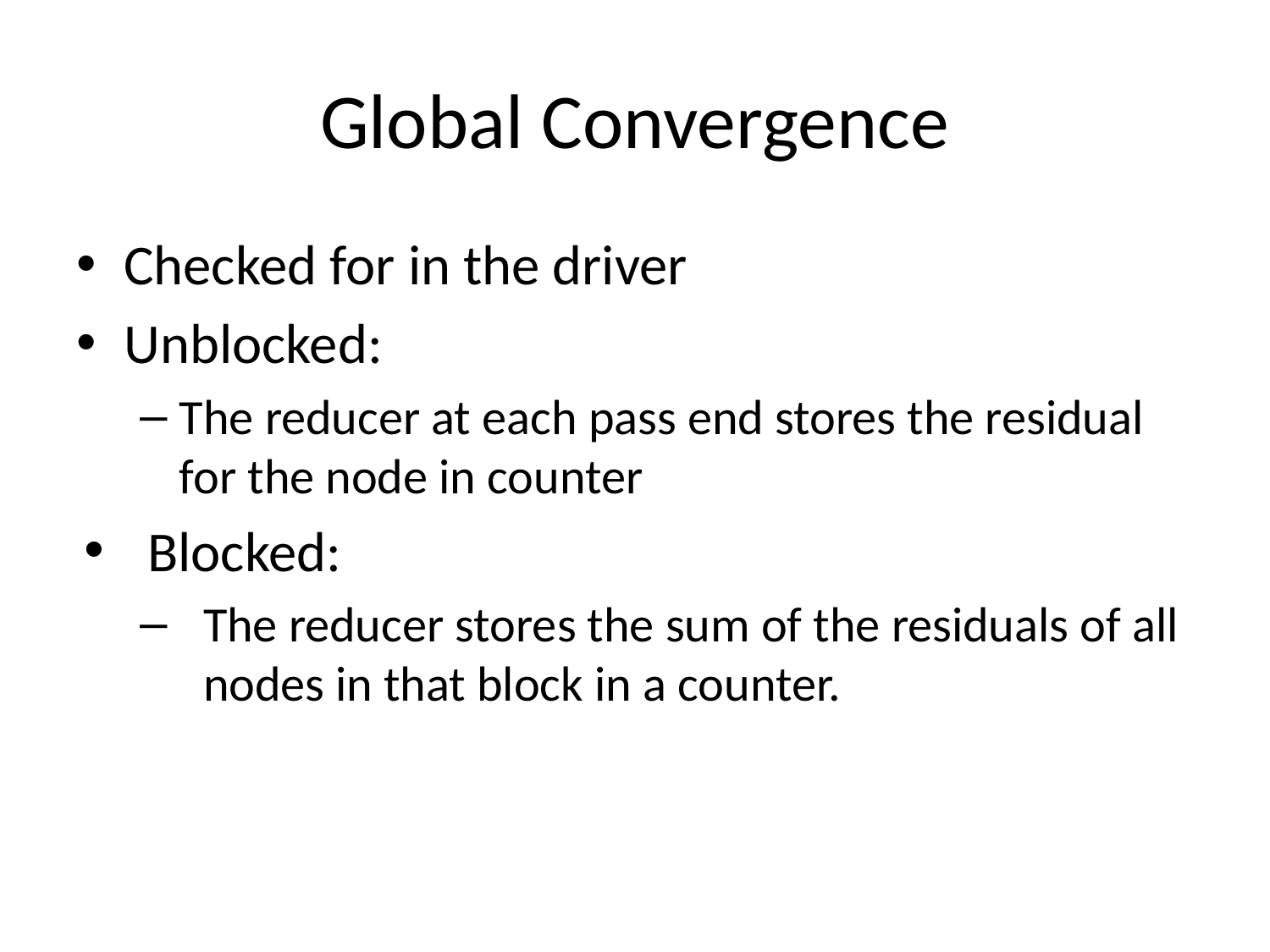

# Global Convergence
Checked for in the driver
Unblocked:
The reducer at each pass end stores the residual for the node in counter
Blocked:
The reducer stores the sum of the residuals of all nodes in that block in a counter.